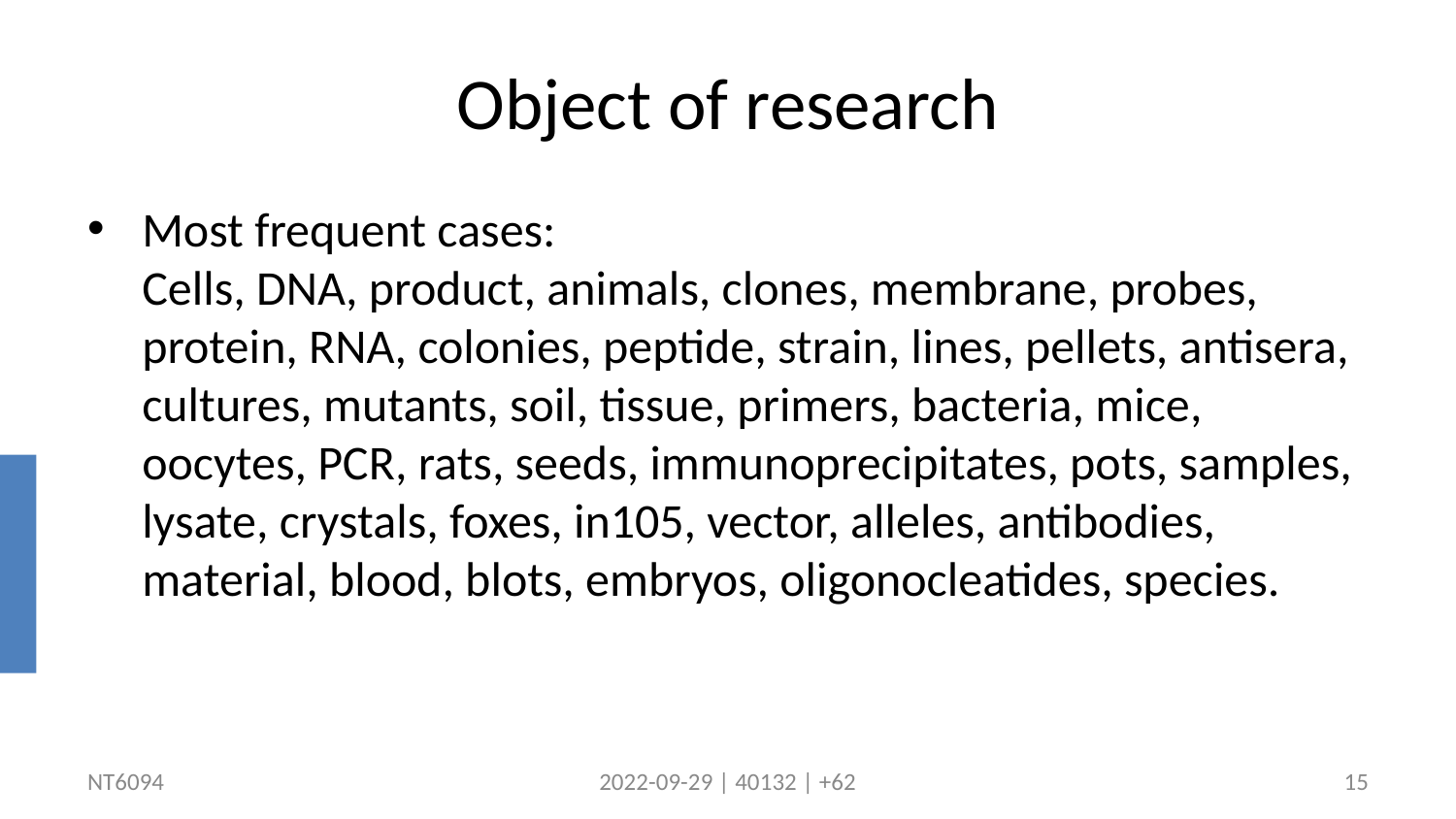

# Object of research
Most frequent cases:
Cells, DNA, product, animals, clones, membrane, probes, protein, RNA, colonies, peptide, strain, lines, pellets, antisera, cultures, mutants, soil, tissue, primers, bacteria, mice, oocytes, PCR, rats, seeds, immunoprecipitates, pots, samples, lysate, crystals, foxes, in105, vector, alleles, antibodies, material, blood, blots, embryos, oligonocleatides, species.

NT6094
2022-09-29 | 40132 | +62
15